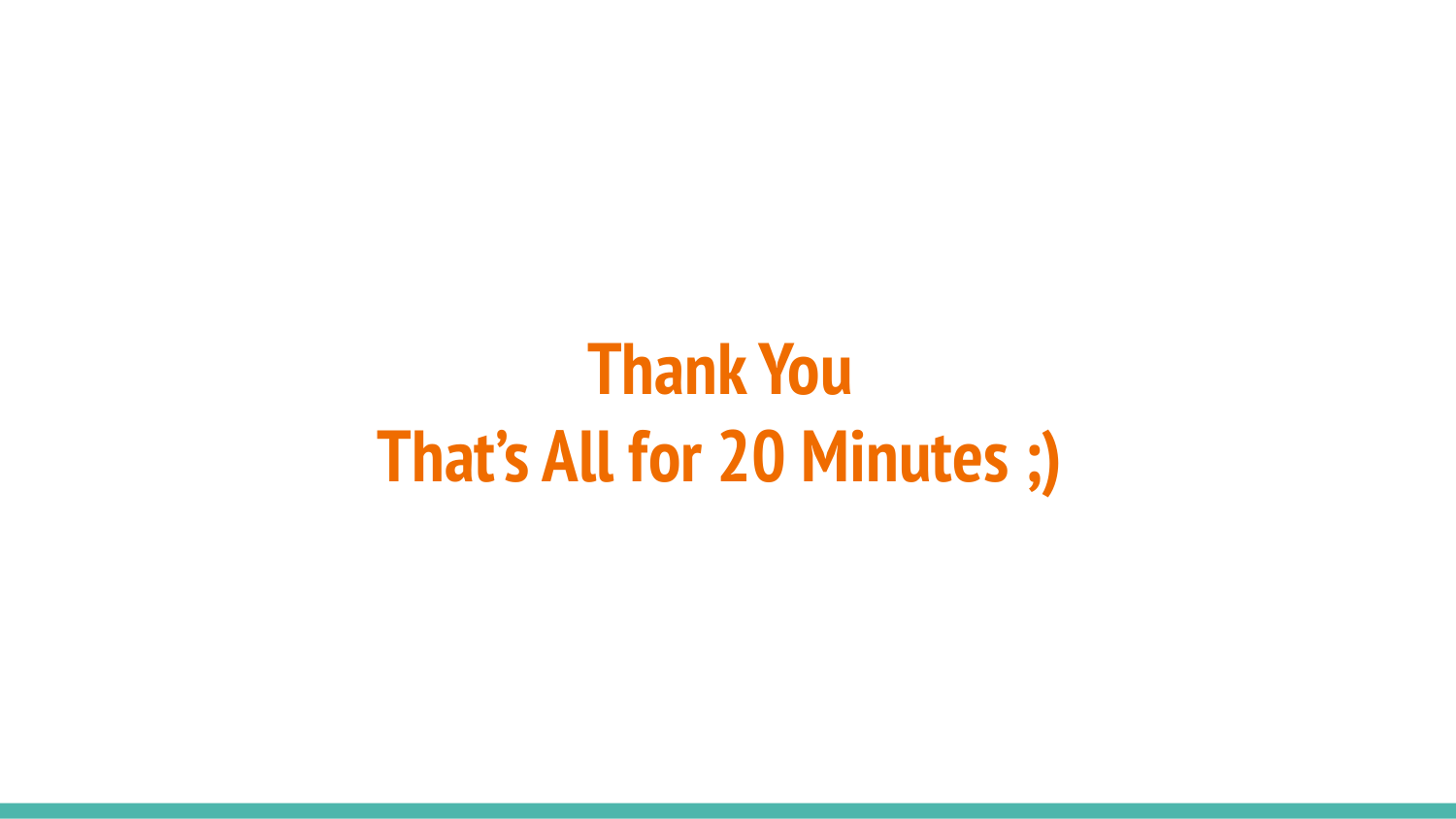

# Thank You That’s All for 20 Minutes ;)